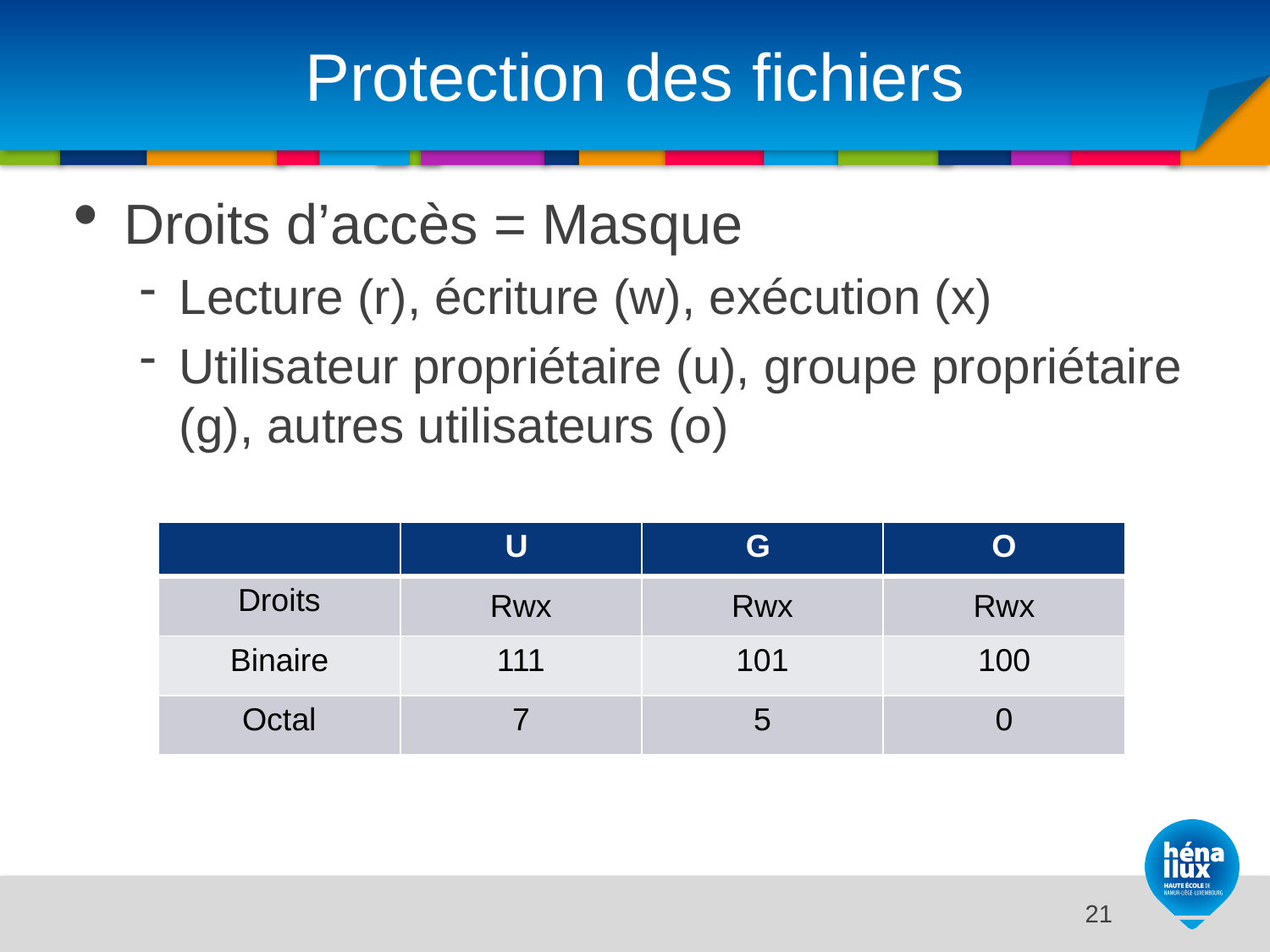

# Protection des fichiers
Droits d’accès = Masque
Lecture (r), écriture (w), exécution (x)
Utilisateur propriétaire (u), groupe propriétaire (g), autres utilisateurs (o)

|  | U | G | O |
| --- | --- | --- | --- |
| Droits | Rwx | Rwx | Rwx |
| Binaire | 111 | 101 | 100 |
| Octal | 7 | 5 | 0 |

21